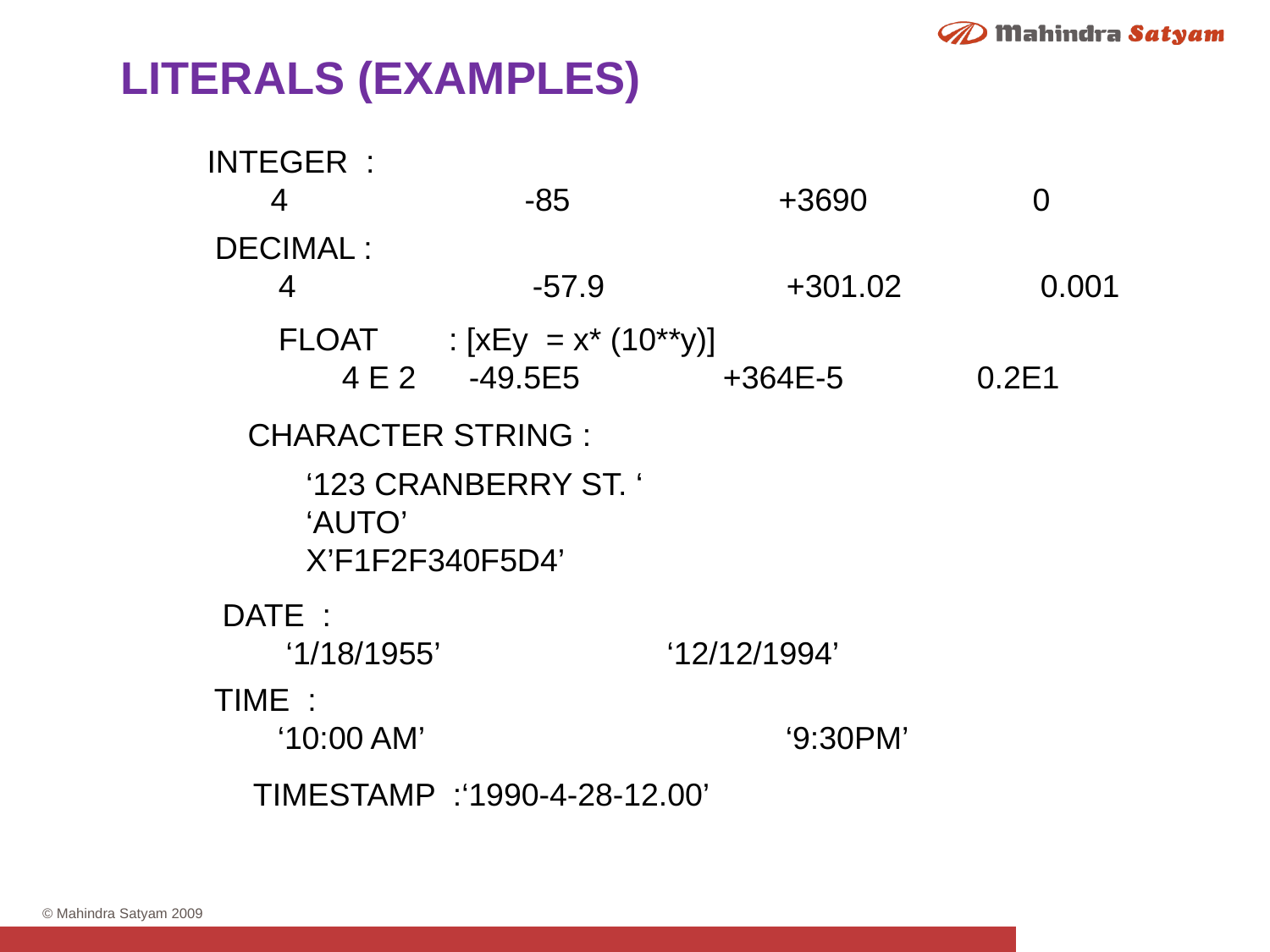

LITERALS (EXAMPLES)
INTEGER  :
4	 	-85		+3690		0

DECIMAL :
4		-57.9		+301.02		0.001

FLOAT        : [xEy  = x* (10**y)]
4 E 2	-49.5E5		+364E-5		0.2E1

CHARACTER STRING :

‘123 CRANBERRY ST. ‘
‘AUTO’
X’F1F2F340F5D4’

DATE  :
‘1/18/1955’		‘12/12/1994’
TIME  :
‘10:00 AM’			‘9:30PM’

TIMESTAMP  :‘1990-4-28-12.00’